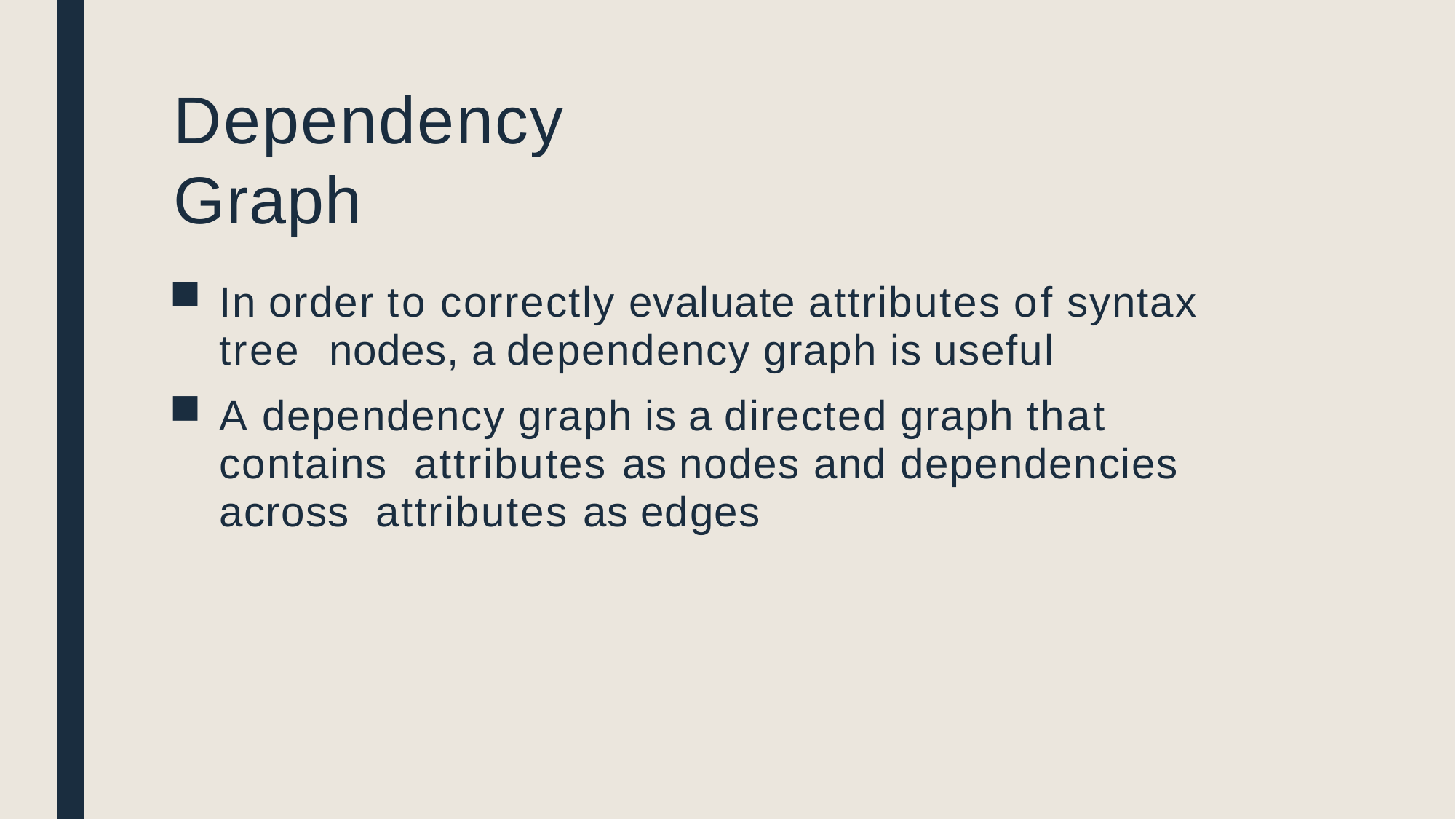

# Dependency Graph
In order to correctly evaluate attributes of syntax tree  nodes, a dependency graph is useful
A dependency graph is a directed graph that contains  attributes as nodes and dependencies across  attributes as edges